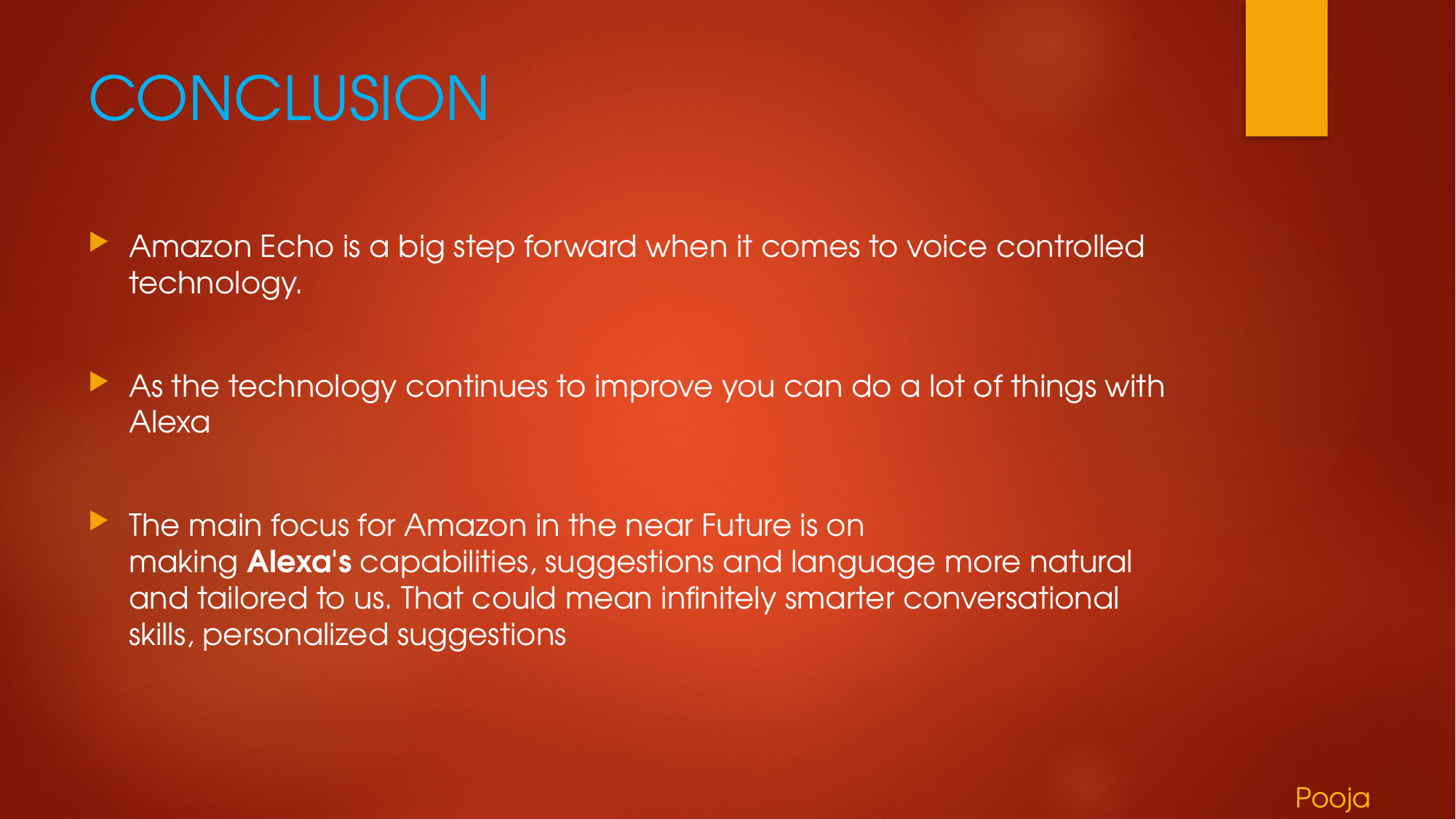

# CONCLUSION
Amazon Echo is a big step forward when it comes to voice controlled technology.

As the technology continues to improve you can do a lot of things with Alexa

The main focus for Amazon in the near Future is on making Alexa's capabilities, suggestions and language more natural and tailored to us. That could mean infinitely smarter conversational skills, personalized suggestions

Pooja